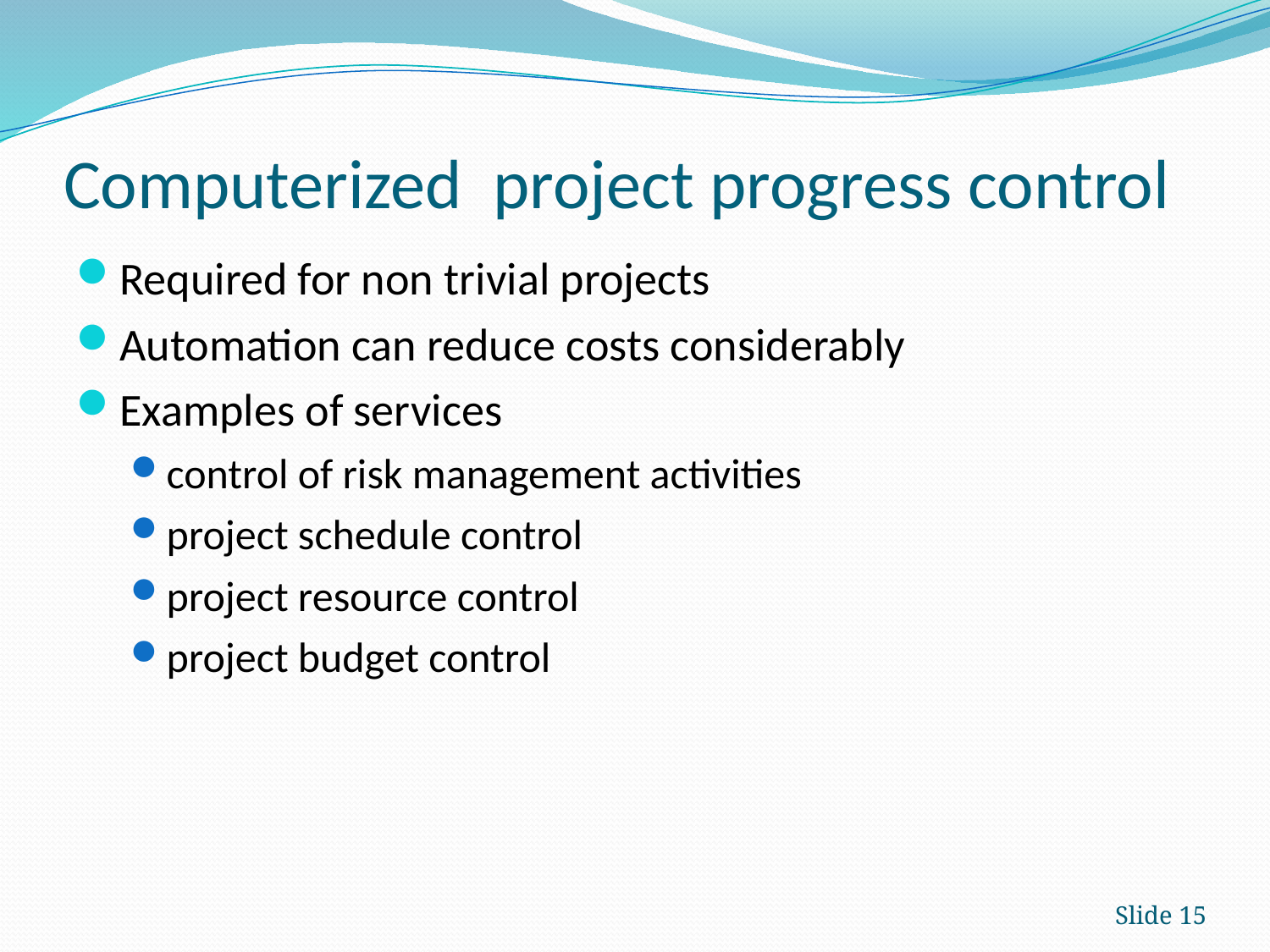

# Computerized  project progress control
Required for non trivial projects
Automation can reduce costs considerably
Examples of services
control of risk management activities
project schedule control
project resource control
project budget control
Slide 15